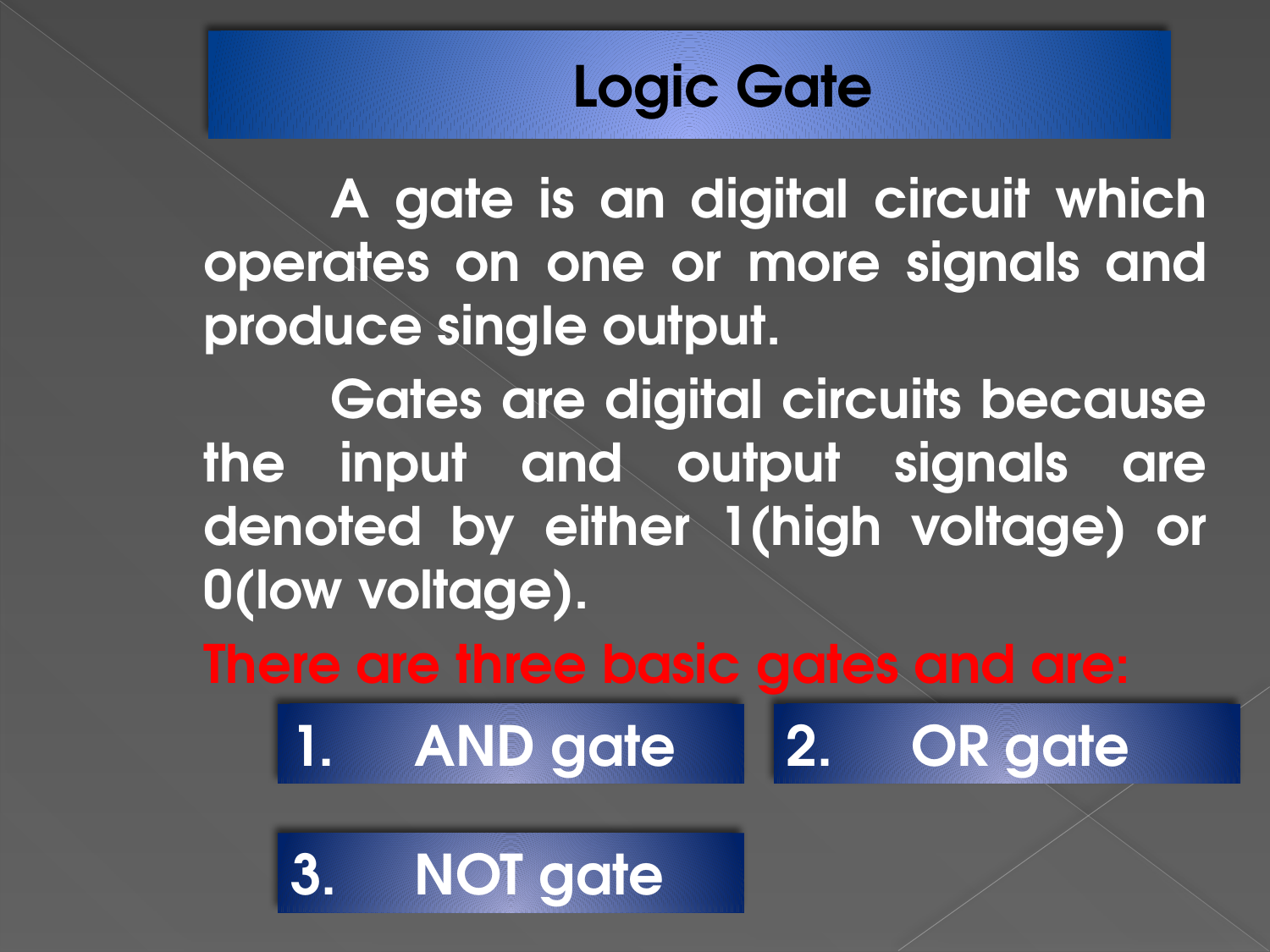

# Logic Gate
		A gate is an digital circuit which operates on one or more signals and produce single output.
		Gates are digital circuits because the input and output signals are denoted by either 1(high voltage) or 0(low voltage).
	There are three basic gates and are:

1.	AND gate
2.	OR gate
3.	NOT gate